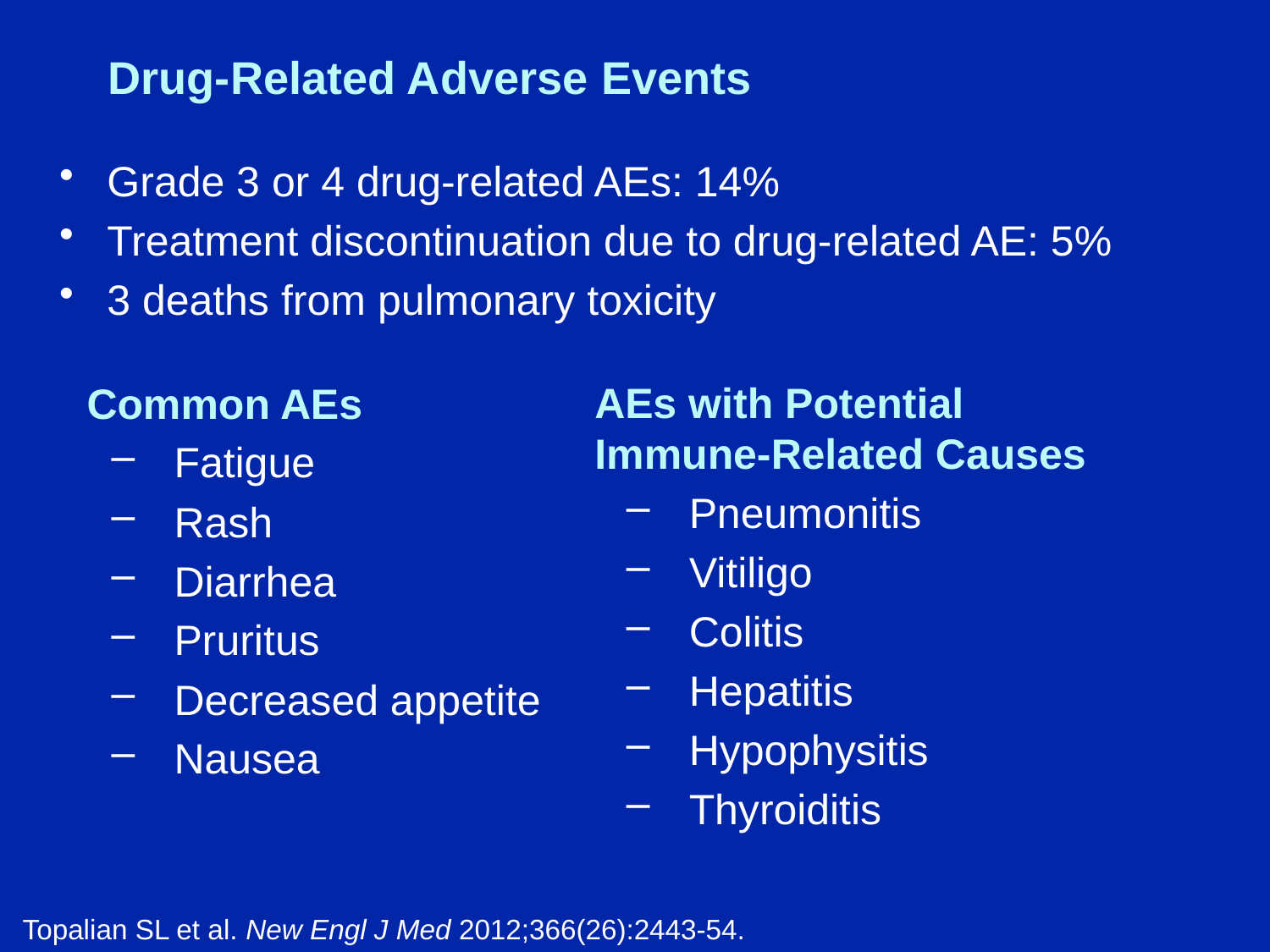

# Drug-Related Adverse Events
Grade 3 or 4 drug-related AEs: 14%
Treatment discontinuation due to drug-related AE: 5%
3 deaths from pulmonary toxicity
Common AEs
Fatigue
Rash
Diarrhea
Pruritus
Decreased appetite
Nausea
AEs with Potential
Immune-Related Causes
Pneumonitis
Vitiligo
Colitis
Hepatitis
Hypophysitis
Thyroiditis
Topalian SL et al. New Engl J Med 2012;366(26):2443-54.